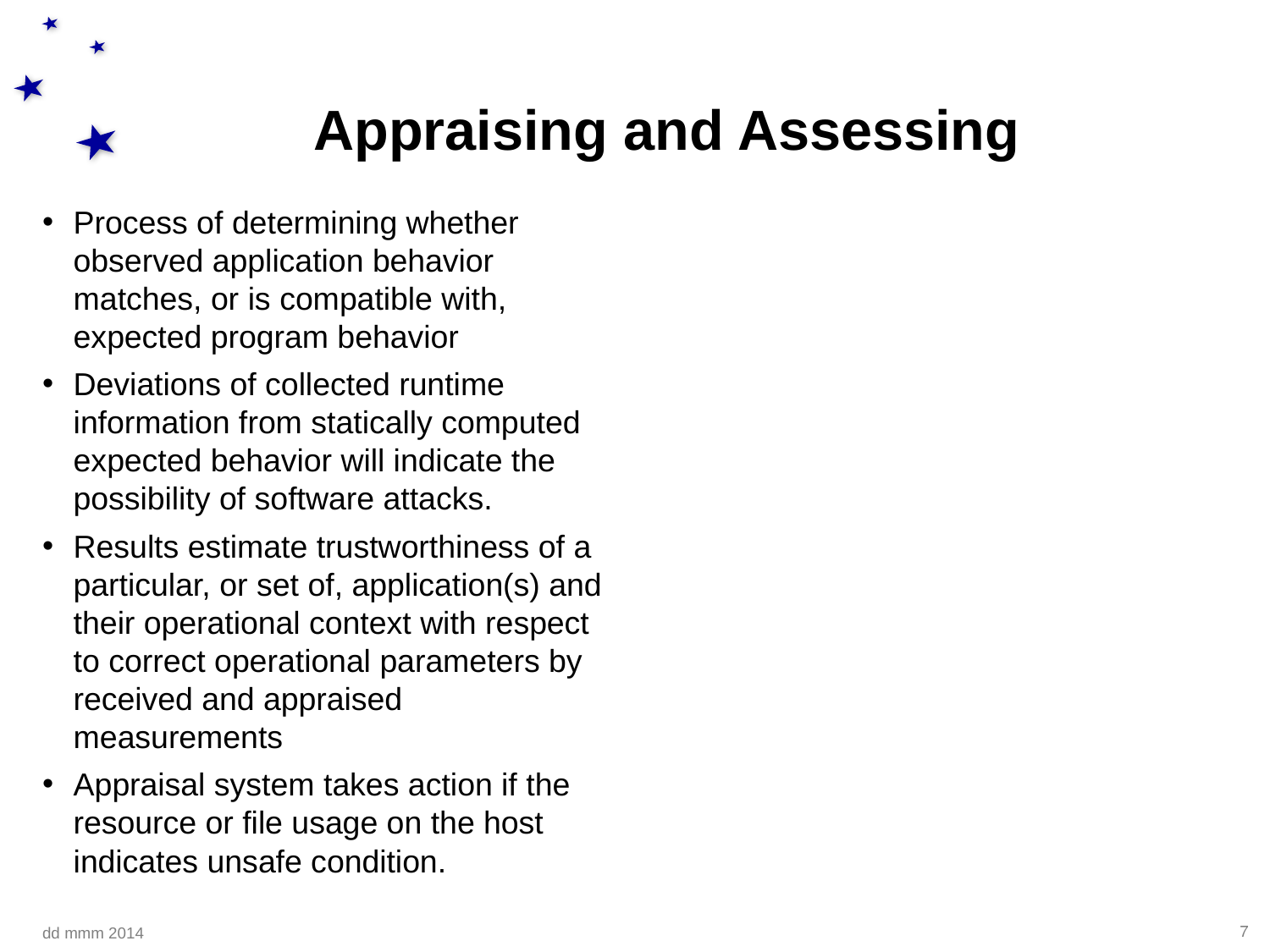

# Appraising and Assessing
Process of determining whether observed application behavior matches, or is compatible with, expected program behavior
Deviations of collected runtime information from statically computed expected behavior will indicate the possibility of software attacks.
Results estimate trustworthiness of a particular, or set of, application(s) and their operational context with respect to correct operational parameters by received and appraised measurements
Appraisal system takes action if the resource or file usage on the host indicates unsafe condition.

dd mmm 2014